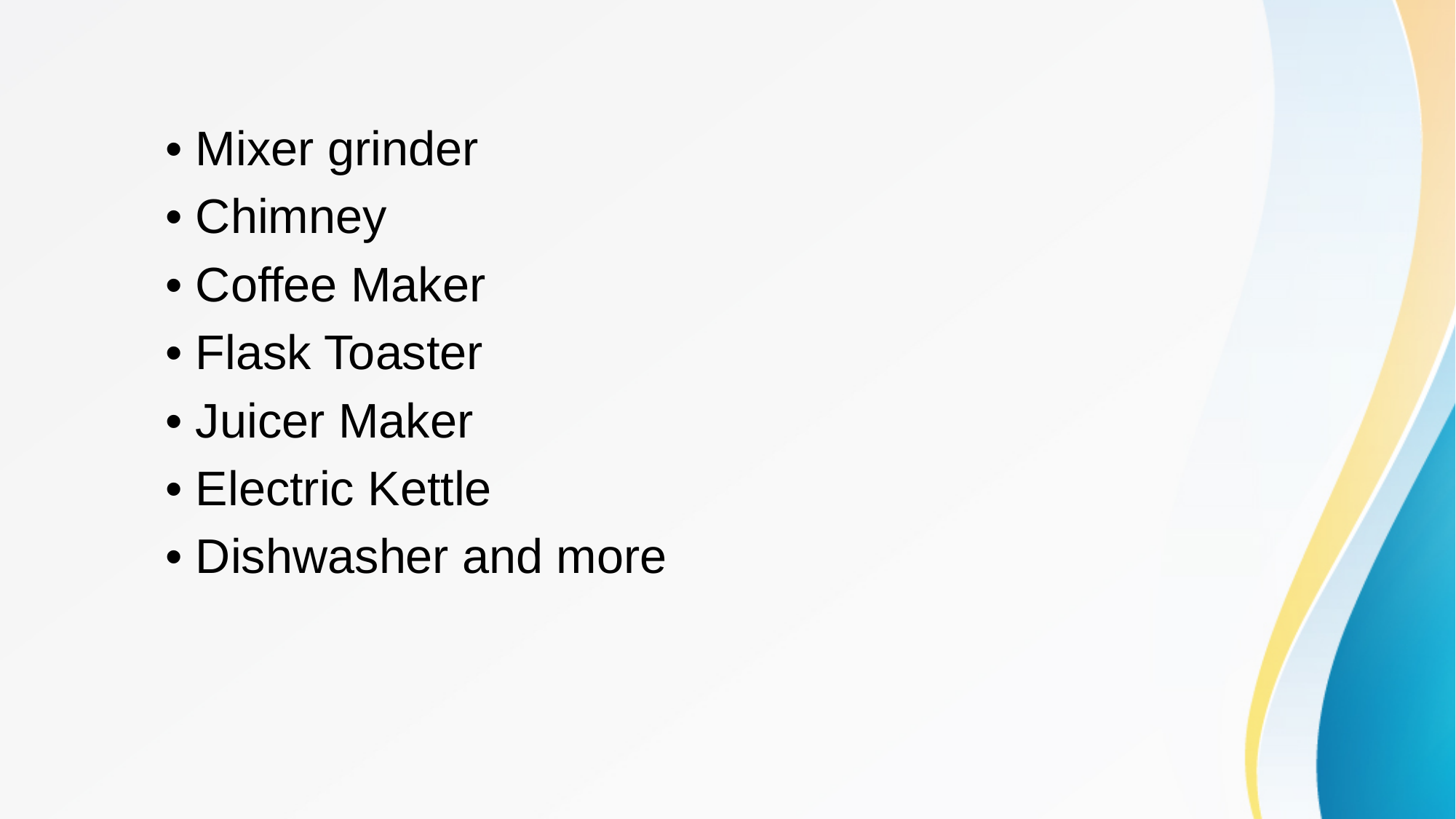

• Mixer grinder
• Chimney
• Coffee Maker
• Flask Toaster
• Juicer Maker
• Electric Kettle
• Dishwasher and more